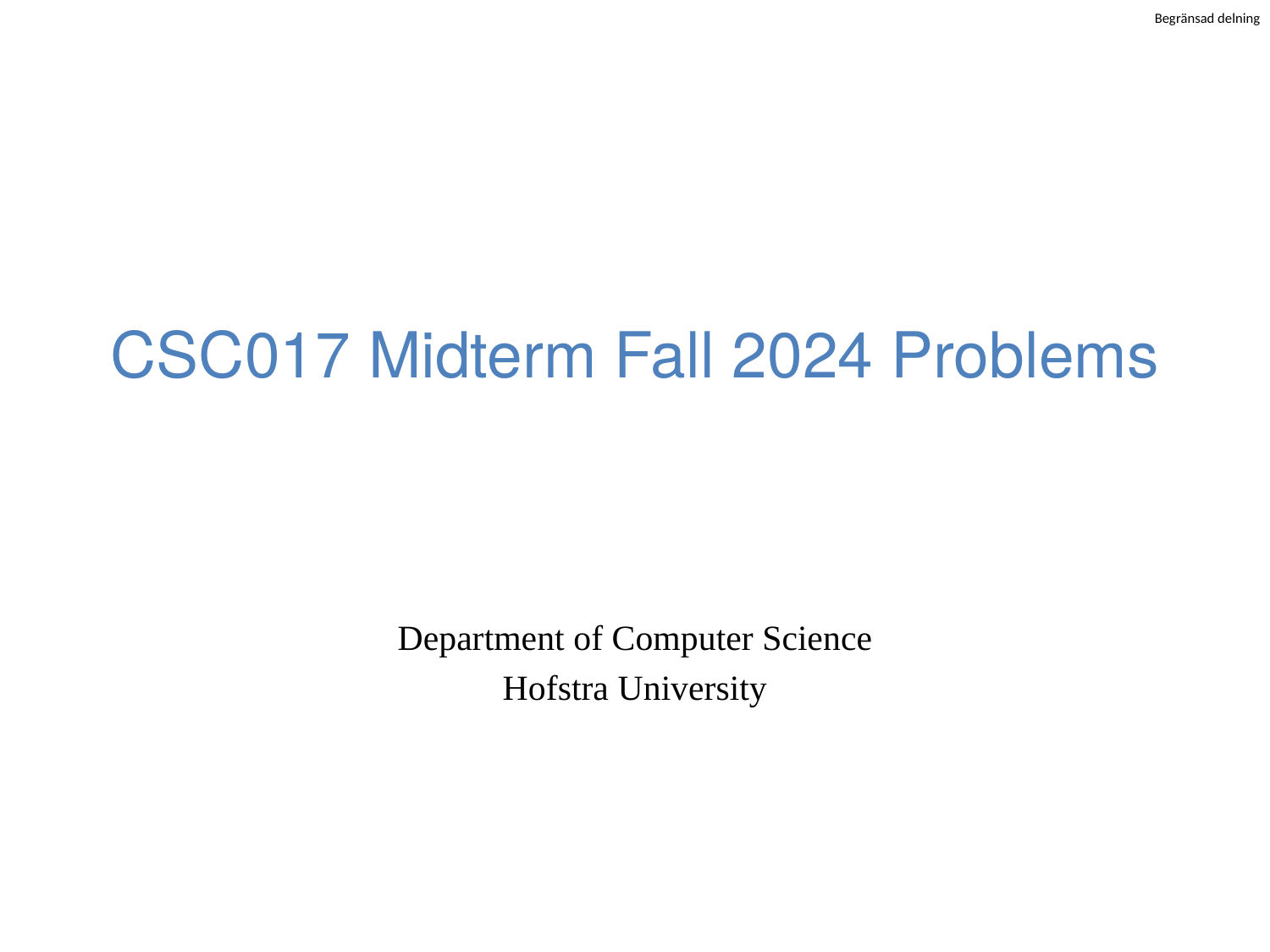

# CSC017 Midterm Fall 2024 Problems
Department of Computer Science
Hofstra University